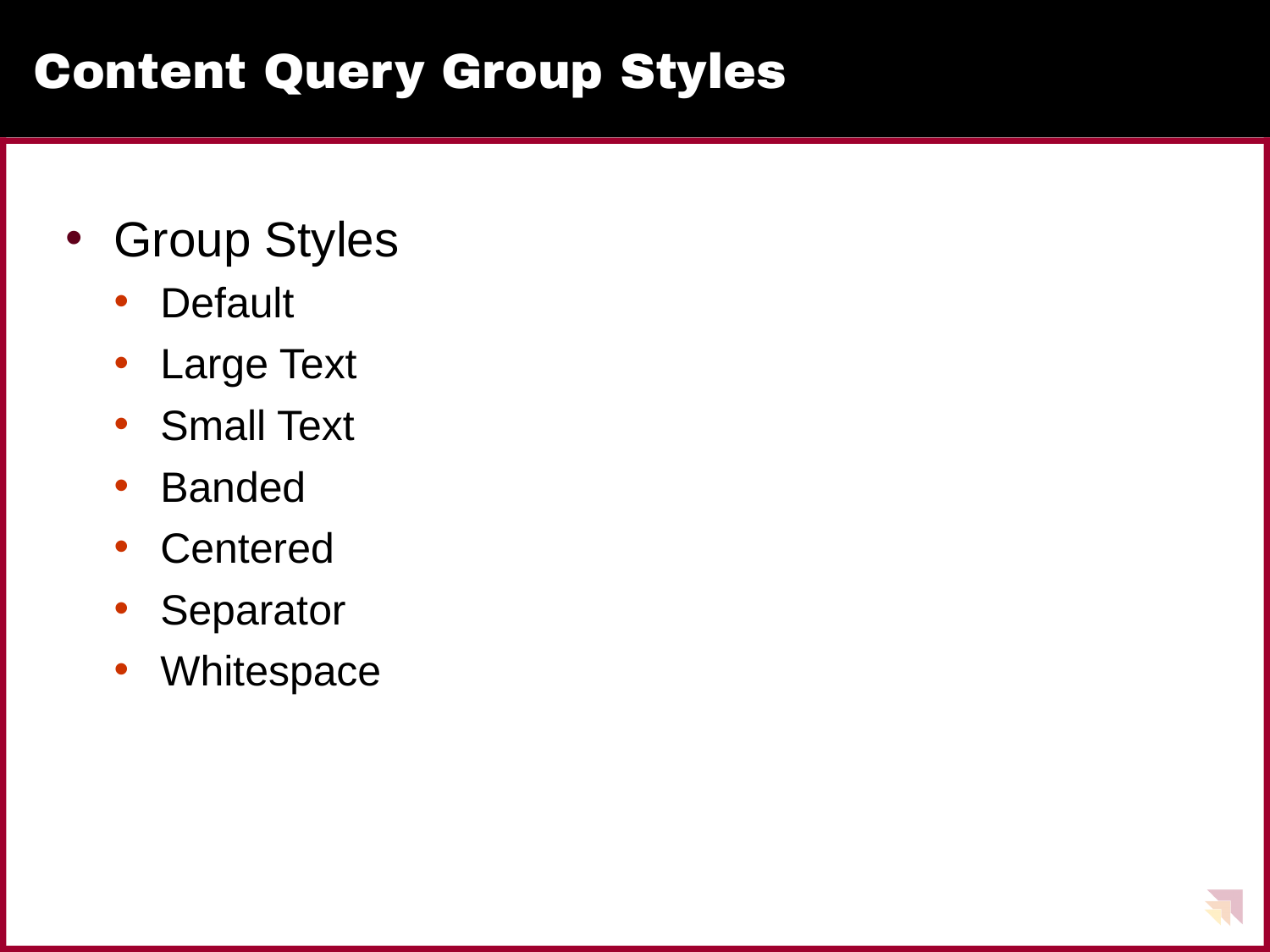

# Content Query Group Styles
Group Styles
Default
Large Text
Small Text
Banded
Centered
Separator
Whitespace